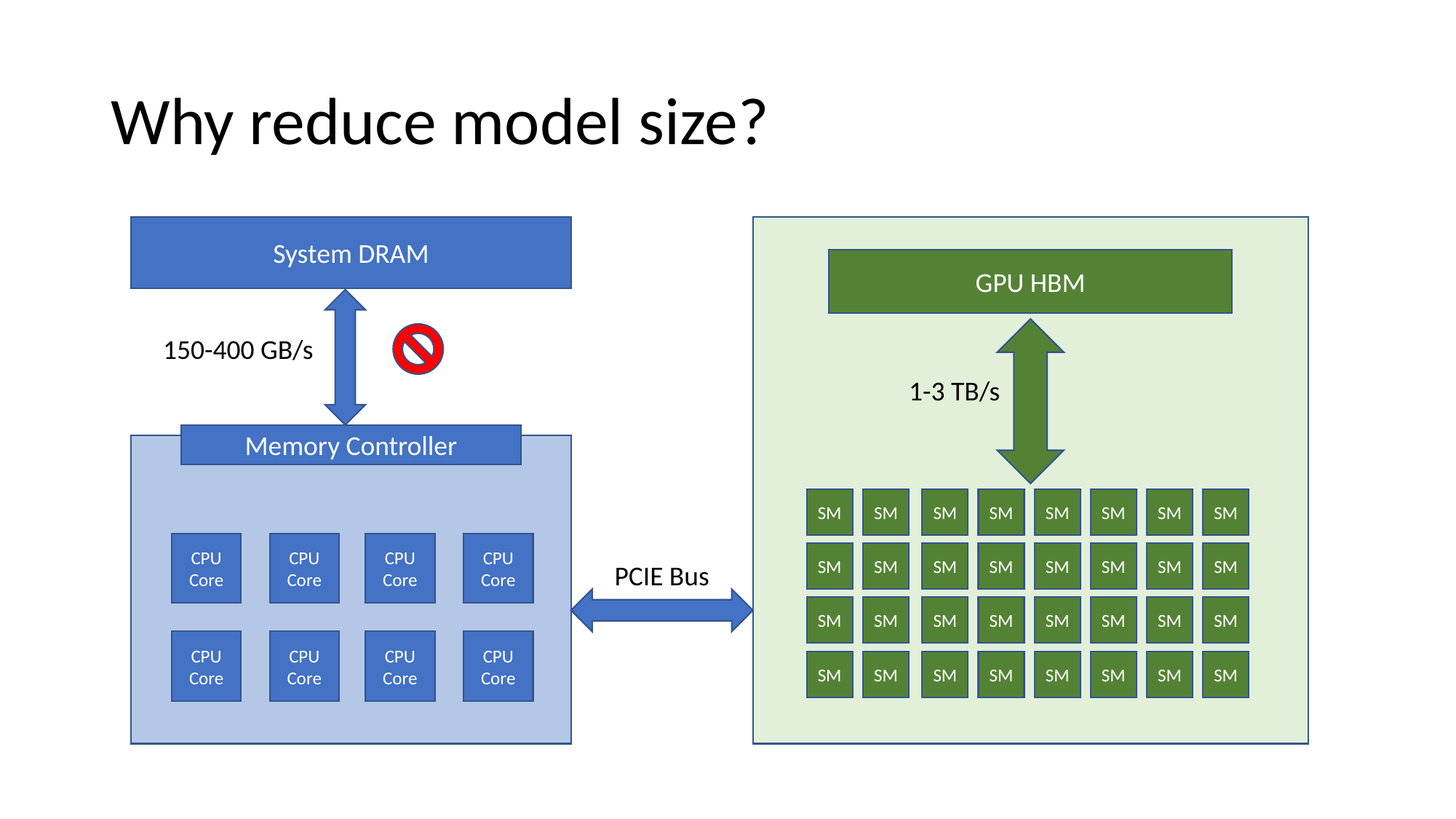

# Why reduce model size?
System DRAM

GPU HBM

150-400 GB/s
1-3 TB/s
Memory Controller

SM
SM
SM
SM
SM
SM
SM
SM
CPU
Core
CPU
Core
CPU
Core
CPU
Core
SM
SM
SM
SM
SM
SM
SM
SM
PCIE Bus

SM
SM
SM
SM
SM
SM
SM
SM
CPU
Core
CPU
Core
CPU
Core
CPU
Core
SM
SM
SM
SM
SM
SM
SM
SM